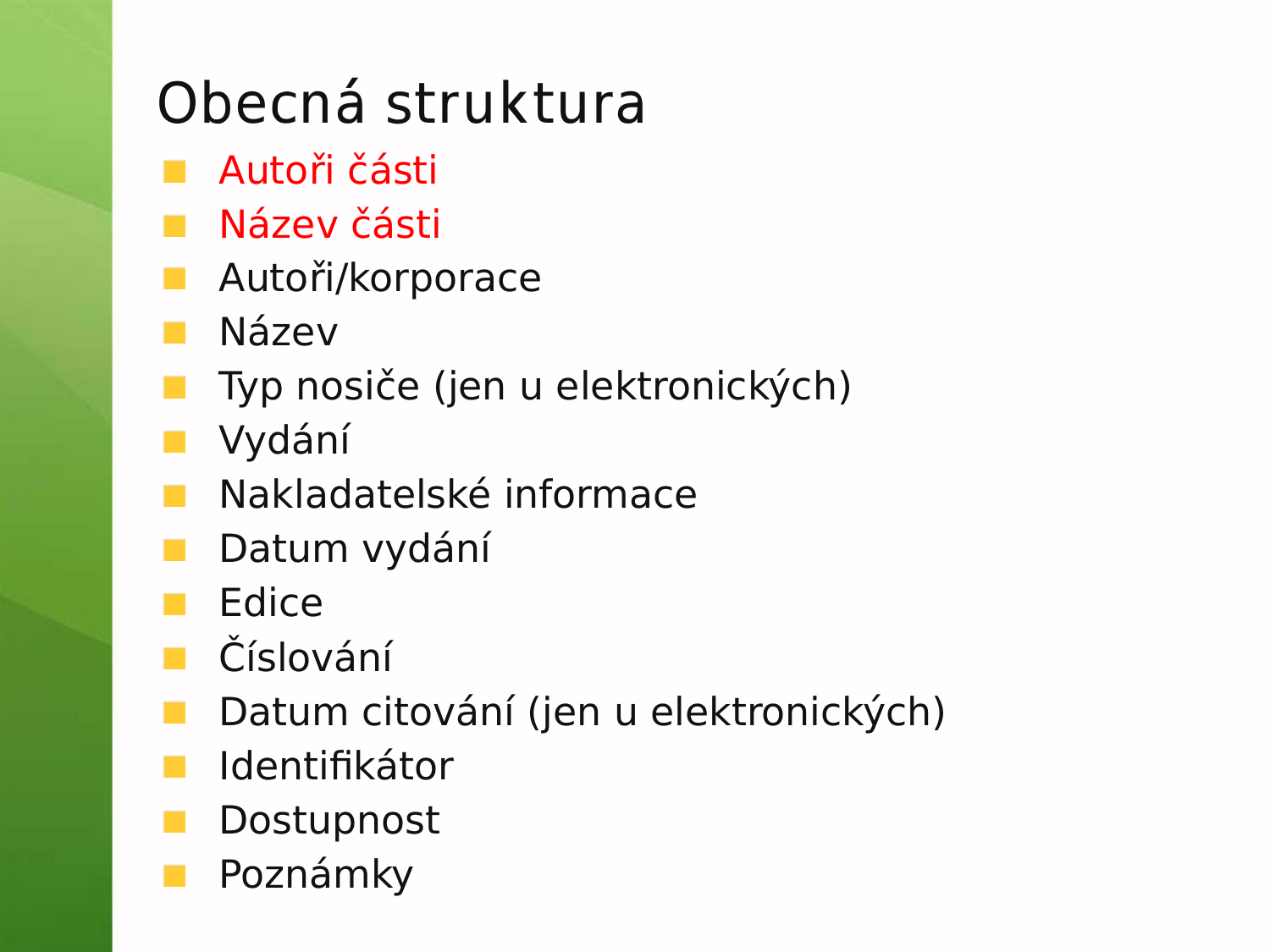

# Obecná struktura
Autoři části
Název části
Autoři/korporace
Název
Typ nosiče (jen u elektronických)
Vydání
Nakladatelské informace
Datum vydání
Edice
Číslování
Datum citování (jen u elektronických)
Identifikátor
Dostupnost
Poznámky